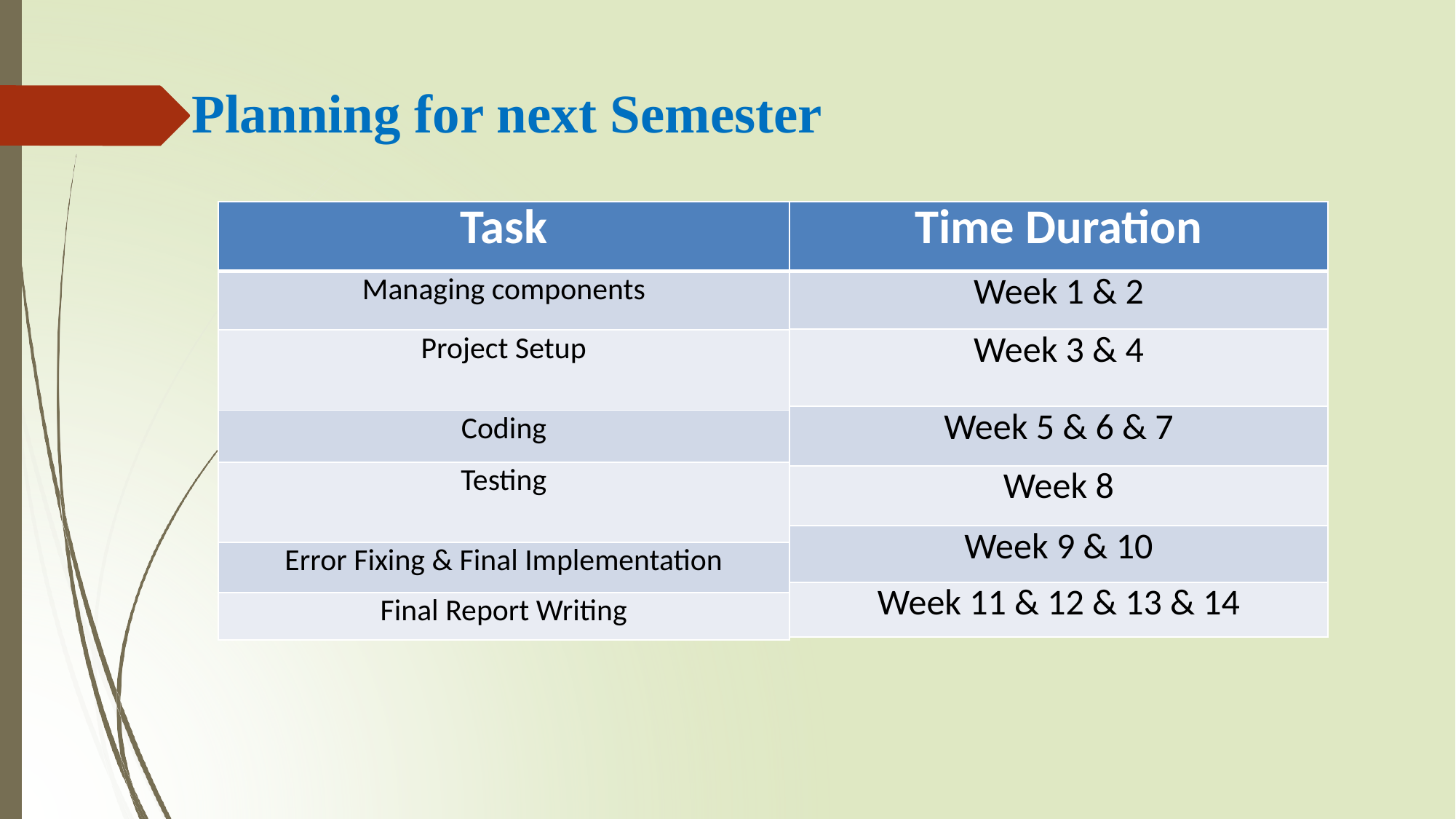

# Planning for next Semester

| Task |
| --- |
| Managing components |
| Project Setup |
| Coding |
| Testing |
| Error Fixing & Final Implementation |
| Final Report Writing |
| Time Duration |
| --- |
| Week 1 & 2 |
| Week 3 & 4 |
| Week 5 & 6 & 7 |
| Week 8 |
| Week 9 & 10 |
| Week 11 & 12 & 13 & 14 |